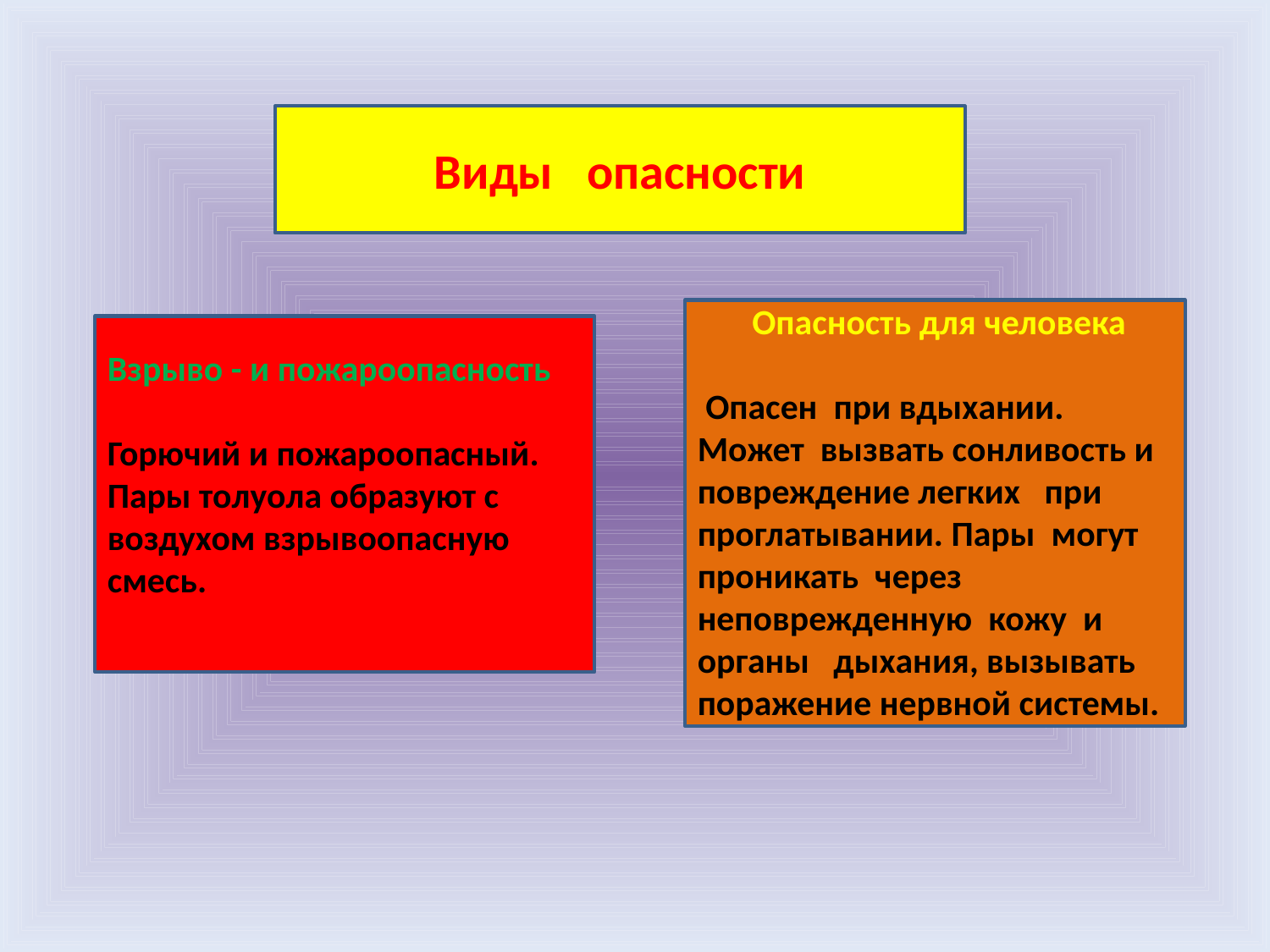

Виды   опасности

  Опасность для человека

 Опасен  при вдыхании.  Может  вызвать сонливость и  повреждение легких   при  проглатывании. Пары  могут   проникать  через  неповрежденную  кожу  и  органы   дыхания, вызывать   поражение нервной системы.

Взрыво - и пожароопасность

Горючий и пожароопасный.
Пары толуола образуют с воздухом взрывоопасную смесь.